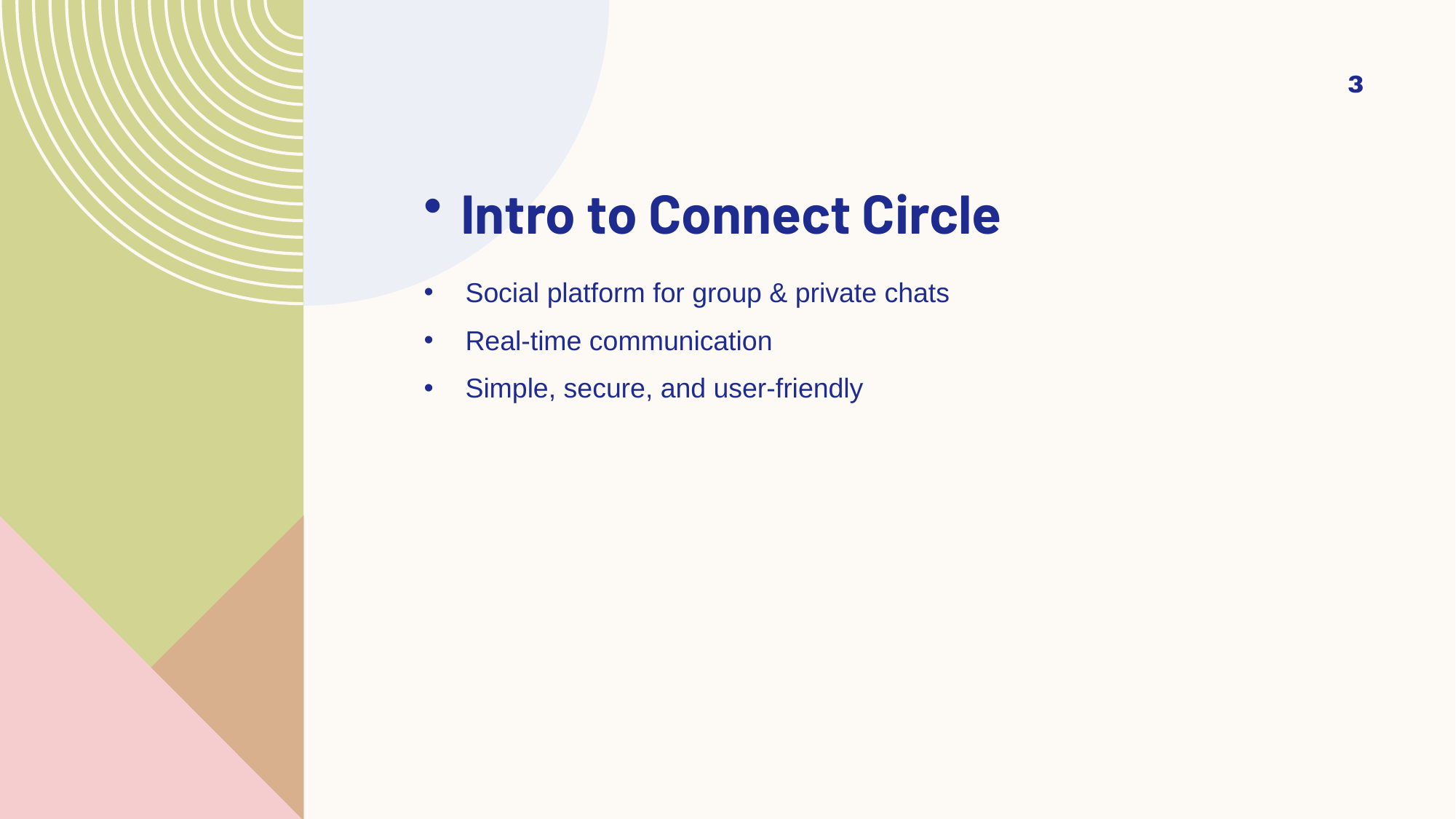

3
# Intro to Connect Circle
Social platform for group & private chats
Real-time communication
Simple, secure, and user-friendly